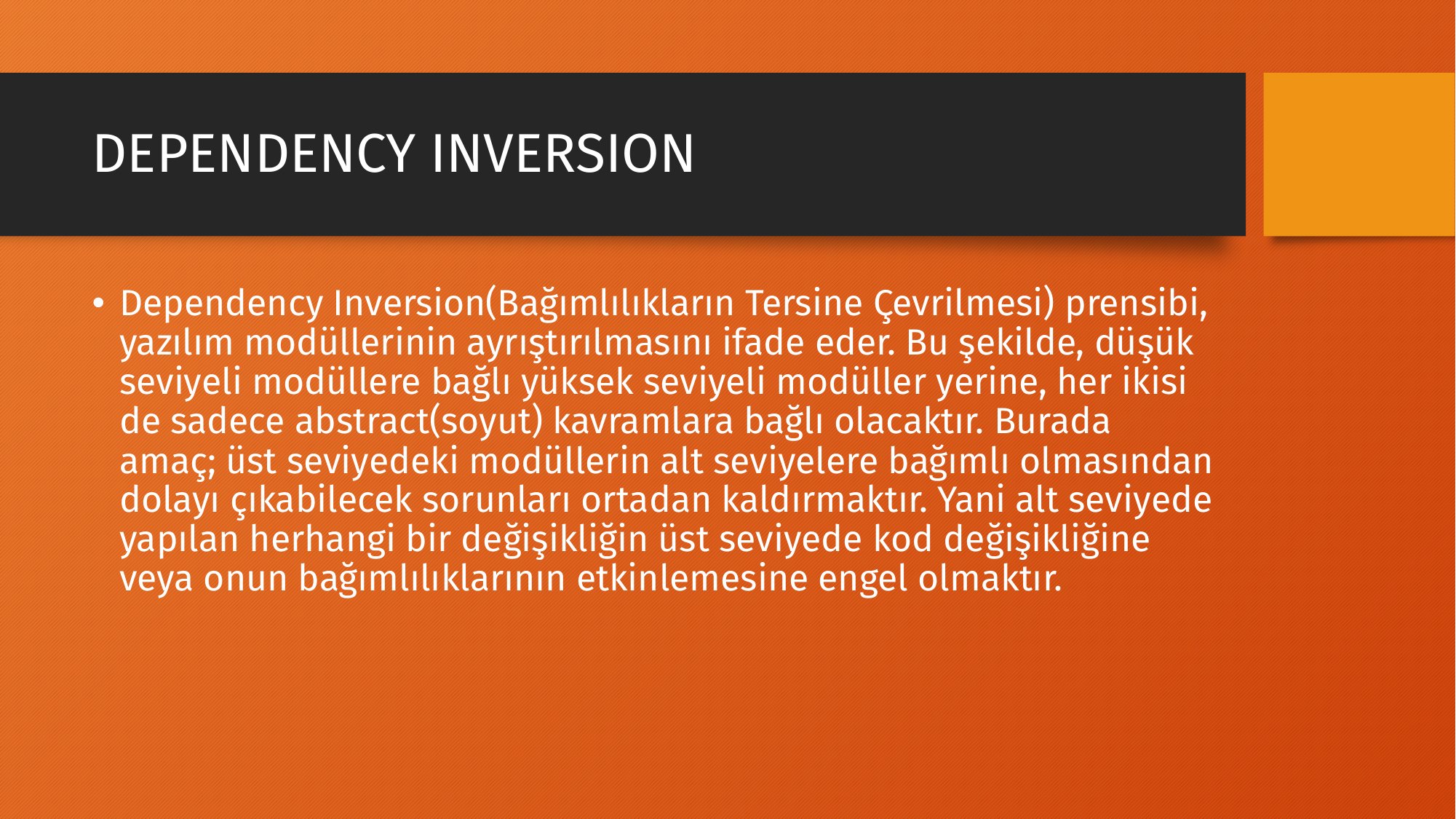

# DEPENDENCY INVERSION
Dependency Inversion(Bağımlılıkların Tersine Çevrilmesi) prensibi, yazılım modüllerinin ayrıştırılmasını ifade eder. Bu şekilde, düşük seviyeli modüllere bağlı yüksek seviyeli modüller yerine, her ikisi de sadece abstract(soyut) kavramlara bağlı olacaktır. Burada amaç; üst seviyedeki modüllerin alt seviyelere bağımlı olmasından dolayı çıkabilecek sorunları ortadan kaldırmaktır. Yani alt seviyede yapılan herhangi bir değişikliğin üst seviyede kod değişikliğine veya onun bağımlılıklarının etkinlemesine engel olmaktır.